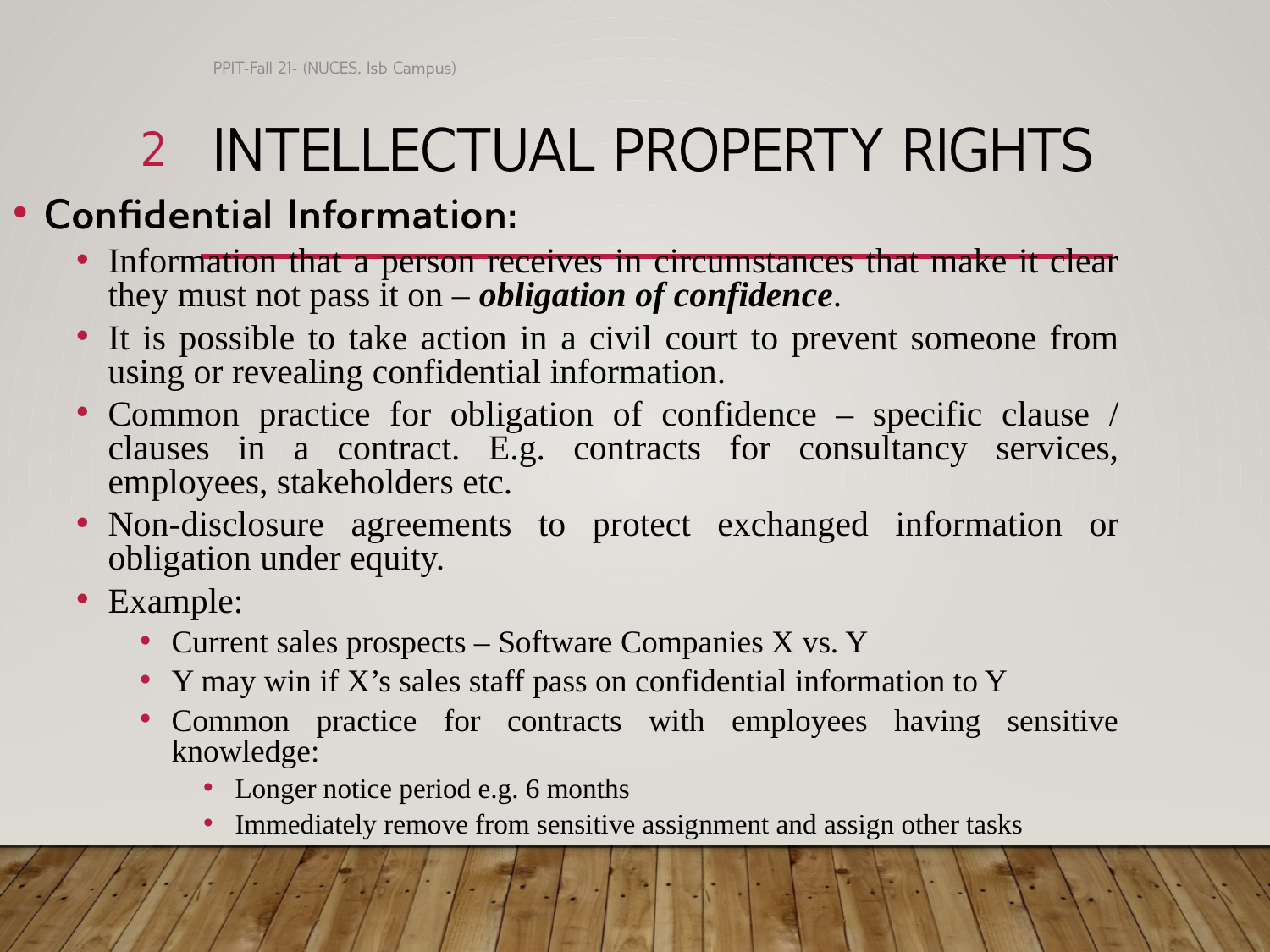

PPIT-Fall 21- (NUCES, Isb Campus)
2
# Intellectual Property Rights
Confidential Information:
Information that a person receives in circumstances that make it clear they must not pass it on – obligation of confidence.
It is possible to take action in a civil court to prevent someone from using or revealing confidential information.
Common practice for obligation of confidence – specific clause / clauses in a contract. E.g. contracts for consultancy services, employees, stakeholders etc.
Non-disclosure agreements to protect exchanged information or obligation under equity.
Example:
Current sales prospects – Software Companies X vs. Y
Y may win if X’s sales staff pass on confidential information to Y
Common practice for contracts with employees having sensitive knowledge:
Longer notice period e.g. 6 months
Immediately remove from sensitive assignment and assign other tasks